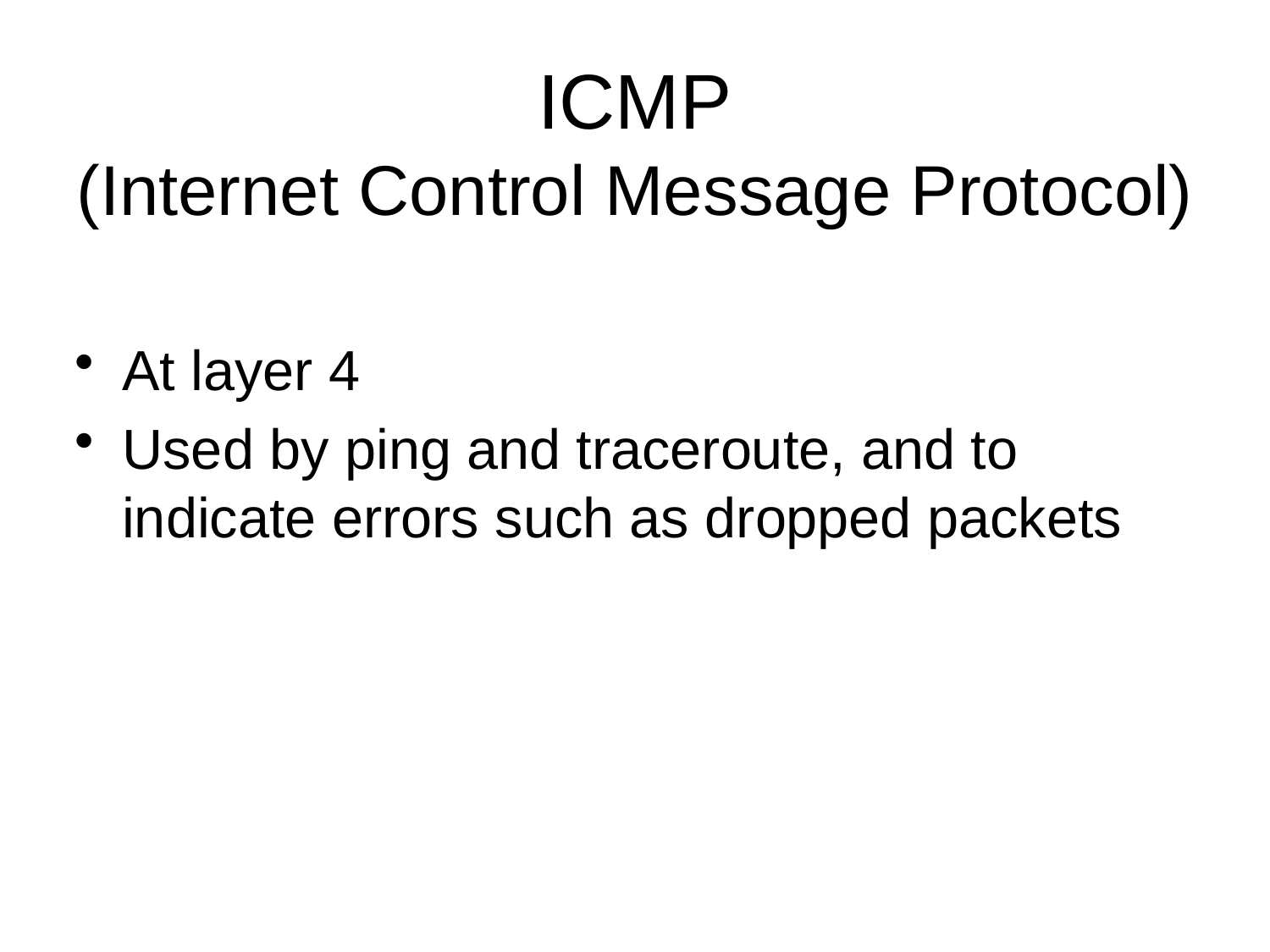

# ICMP (Internet Control Message Protocol)
At layer 4
Used by ping and traceroute, and to indicate errors such as dropped packets